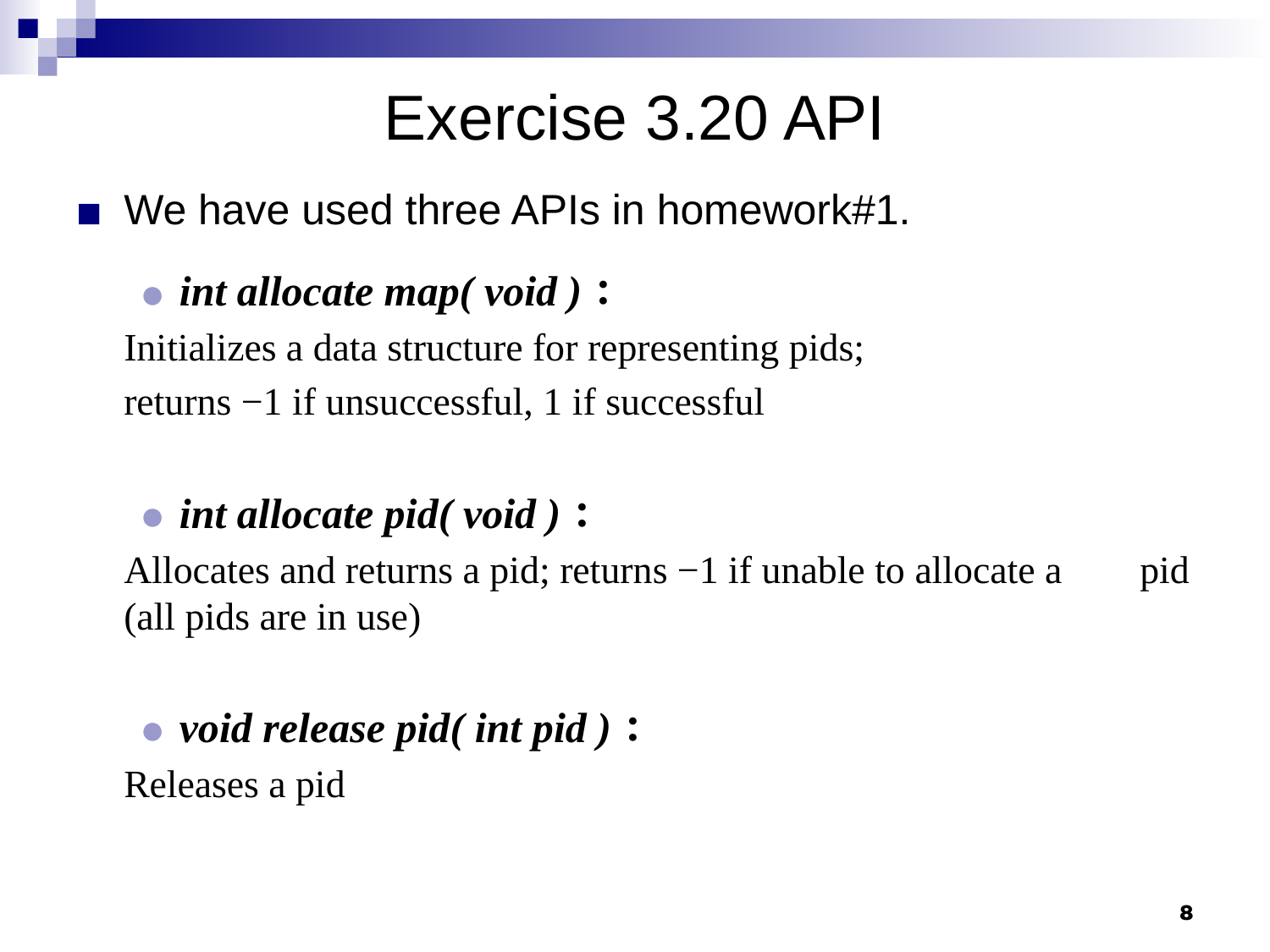

# Exercise 3.20 API
We have used three APIs in homework#1.

int allocate map( void )：
	Initializes a data structure for representing pids;
	returns −1 if unsuccessful, 1 if successful

int allocate pid( void )：
	Allocates and returns a pid; returns −1 if unable to allocate a 	pid (all pids are in use)

void release pid( int pid )：
	Releases a pid

8